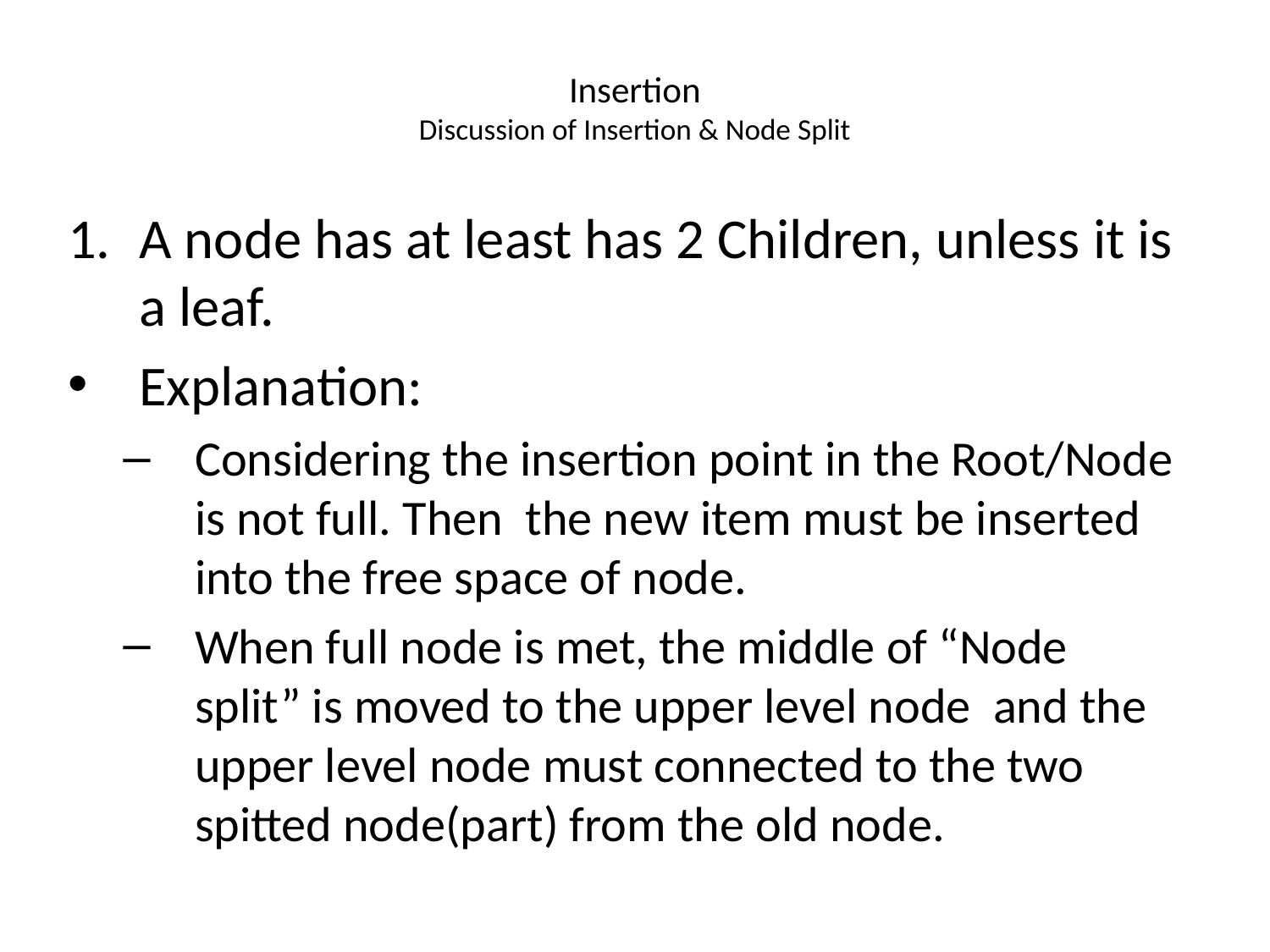

# Insertion Discussion of Insertion & Node Split
A node has at least has 2 Children, unless it is a leaf.
Explanation:
Considering the insertion point in the Root/Node is not full. Then  the new item must be inserted into the free space of node.
When full node is met, the middle of “Node split” is moved to the upper level node  and the upper level node must connected to the two spitted node(part) from the old node.